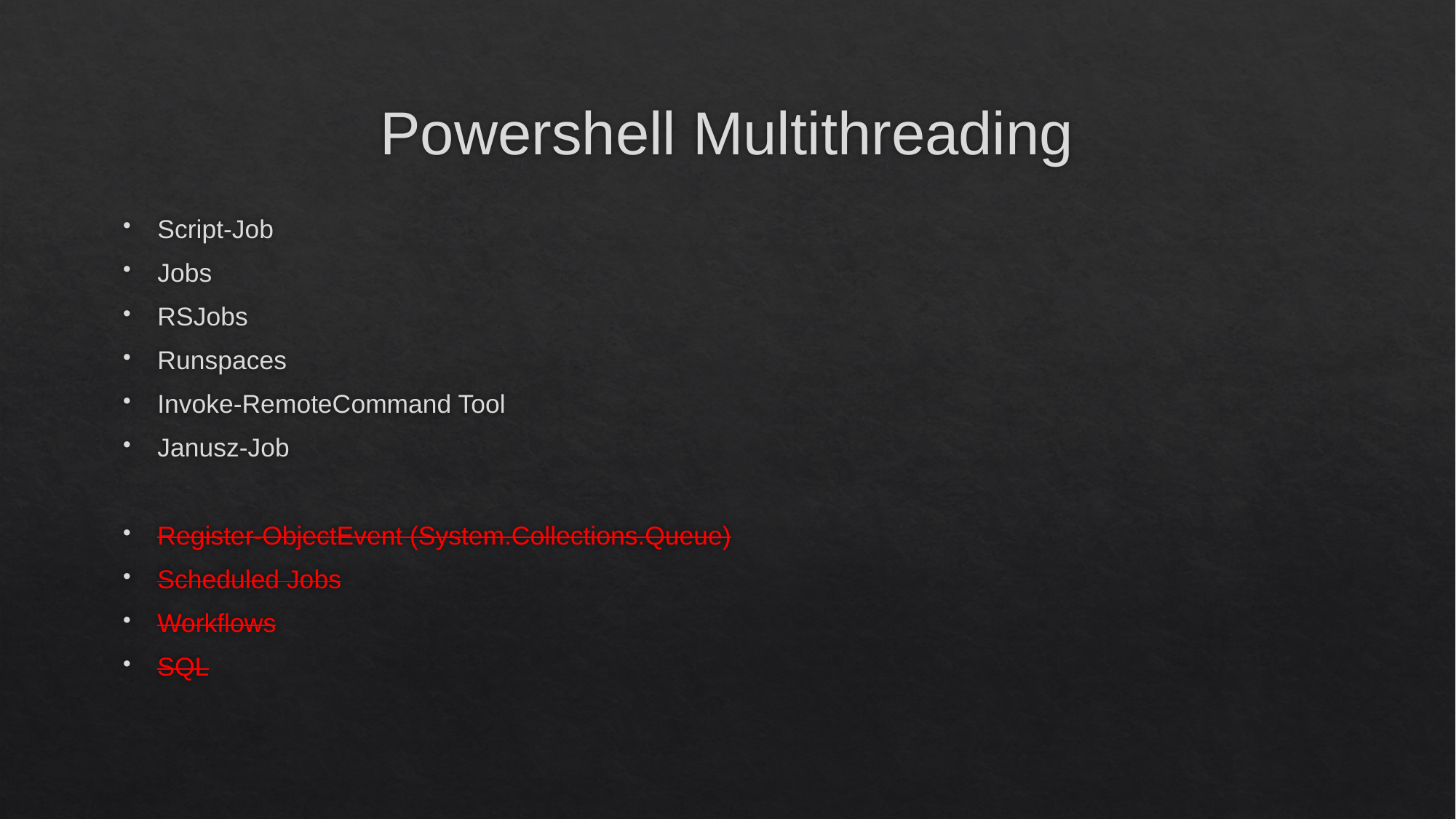

# Powershell Multithreading
Script-Job
Jobs
RSJobs
Runspaces
Invoke-RemoteCommand Tool
Janusz-Job

Register-ObjectEvent (System.Collections.Queue)
Scheduled Jobs
Workflows
SQL